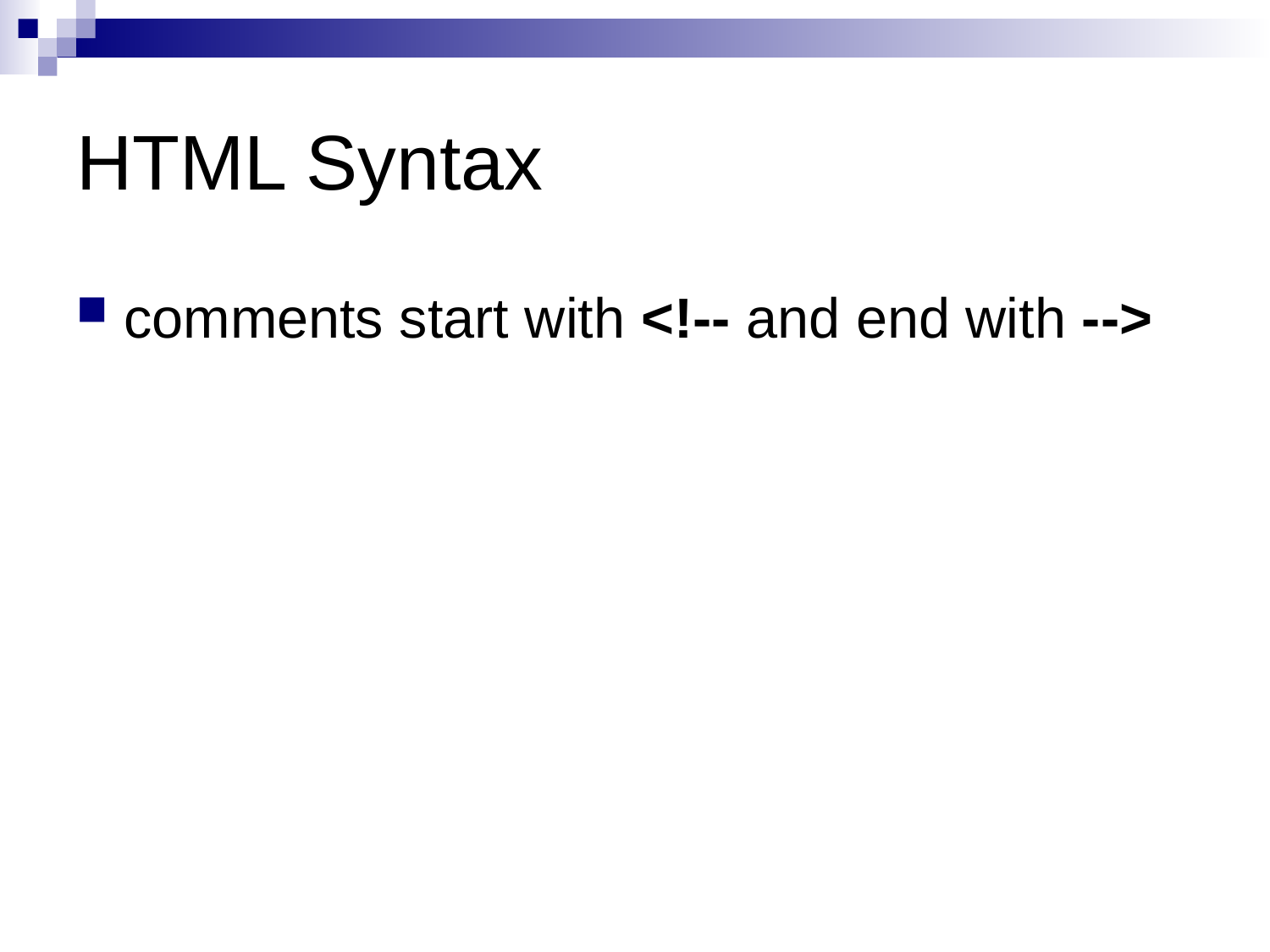

# HTML Syntax
comments start with <!-- and end with -->